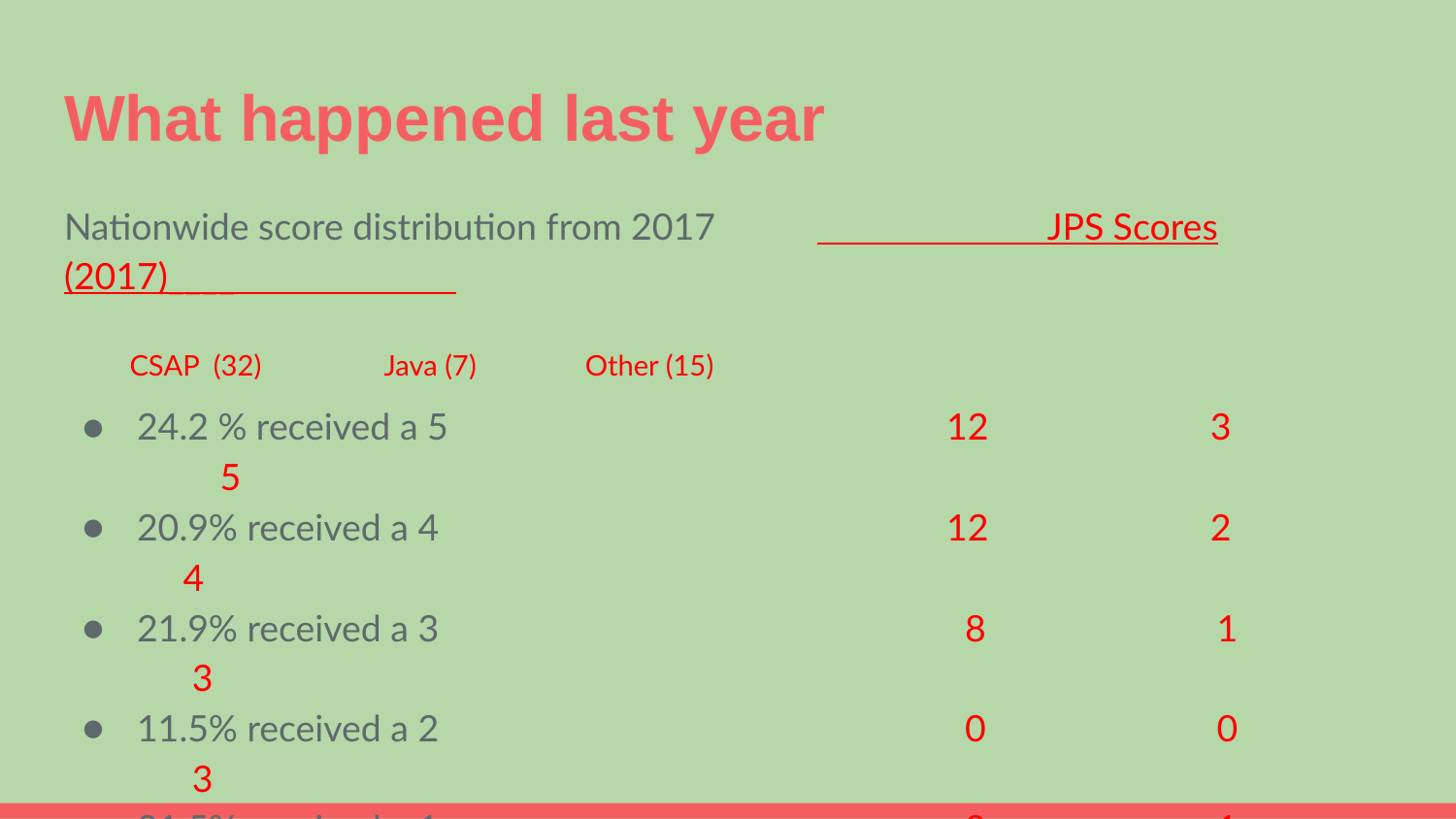

# What happened last year
Nationwide score distribution from 2017                                    JPS Scores (2017)____
									            CSAP  (32)                 Java (7)               Other (15)
24.2 % received a 5                                                      12                        3	                   5
20.9% received a 4                                                       12                        2                       4
21.9% received a 3                                                         8                         1                       3
11.5% received a 2                                                         0                         0                       3
21.5% received a 1                                                         0                         1                       0
60,519 students took the exam in 2017
Check out:  http://appass.com/calculators/computerscience